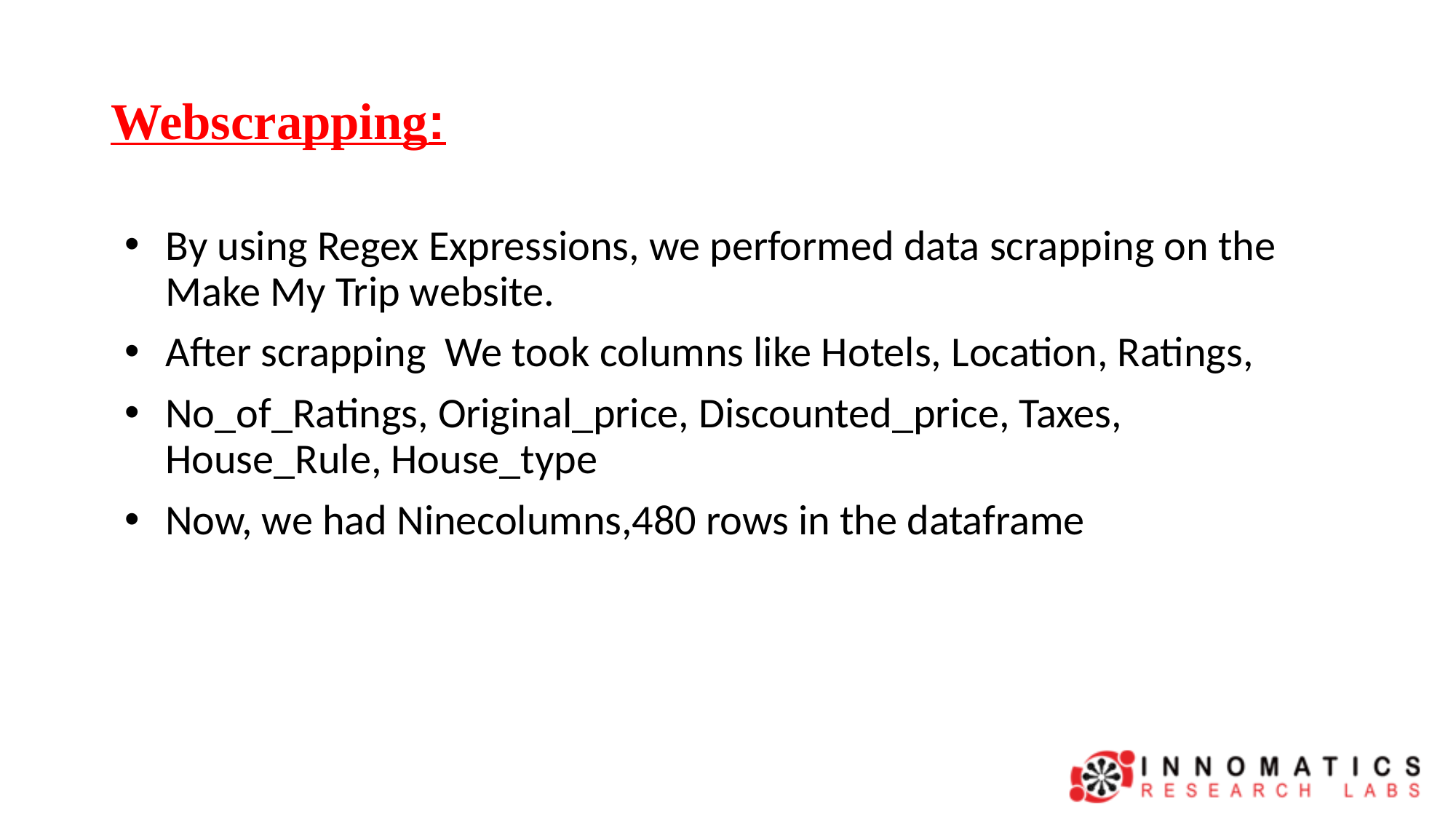

# Webscrapping:
By using Regex Expressions, we performed data scrapping on the Make My Trip website.
After scrapping  We took columns like Hotels, Location, Ratings,
No_of_Ratings, Original_price, Discounted_price, Taxes, House_Rule, House_type
Now, we had Ninecolumns,480 rows in the dataframe